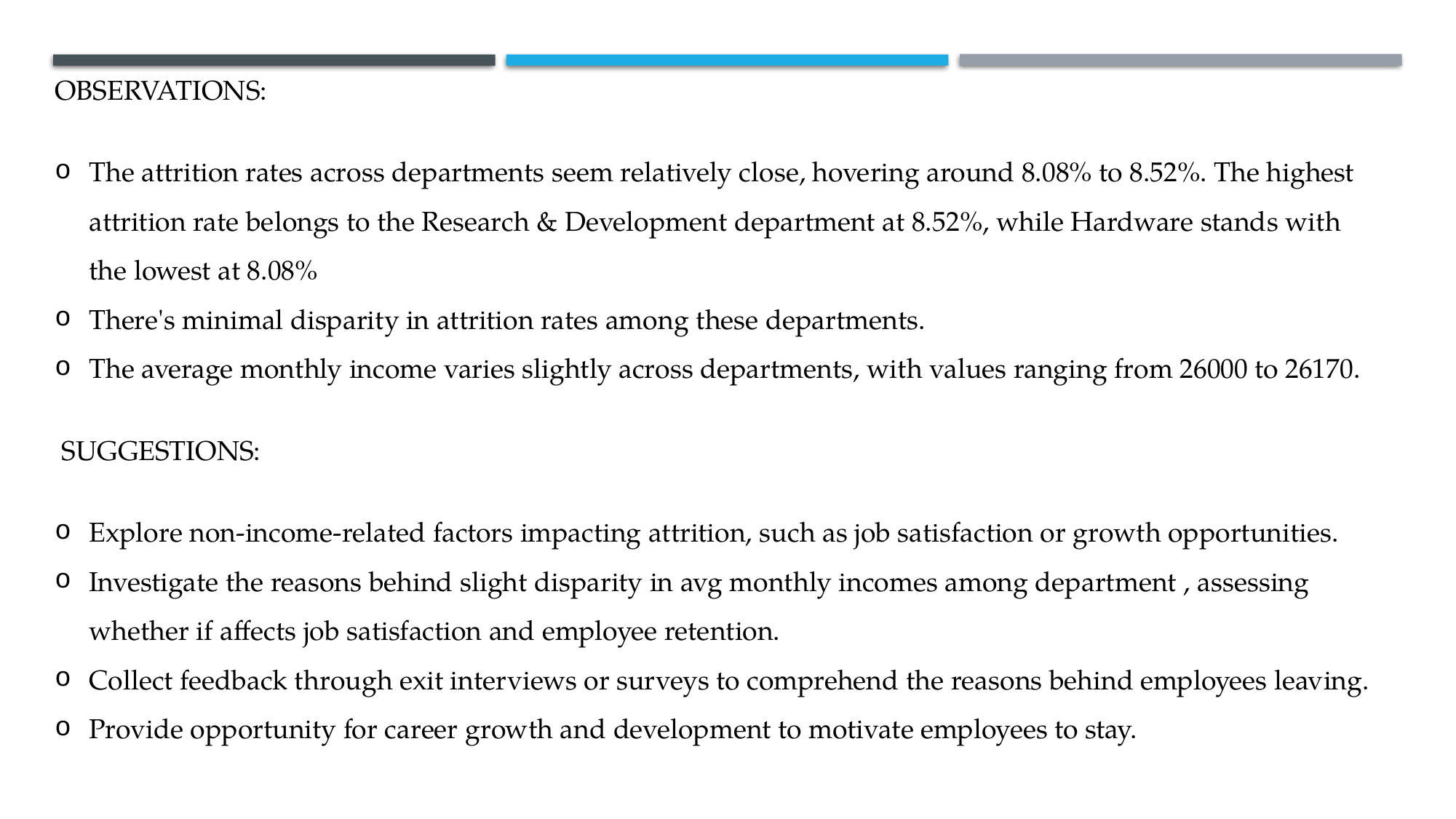

OBSERVATIONS:

The attrition rates across departments seem relatively close, hovering around 8.08% to 8.52%. The highest attrition rate belongs to the Research & Development department at 8.52%, while Hardware stands with the lowest at 8.08%
There's minimal disparity in attrition rates among these departments.
The average monthly income varies slightly across departments, with values ranging from 26000 to 26170.

 SUGGESTIONS:

Explore non-income-related factors impacting attrition, such as job satisfaction or growth opportunities.
Investigate the reasons behind slight disparity in avg monthly incomes among department , assessing whether if affects job satisfaction and employee retention.
Collect feedback through exit interviews or surveys to comprehend the reasons behind employees leaving.
Provide opportunity for career growth and development to motivate employees to stay.